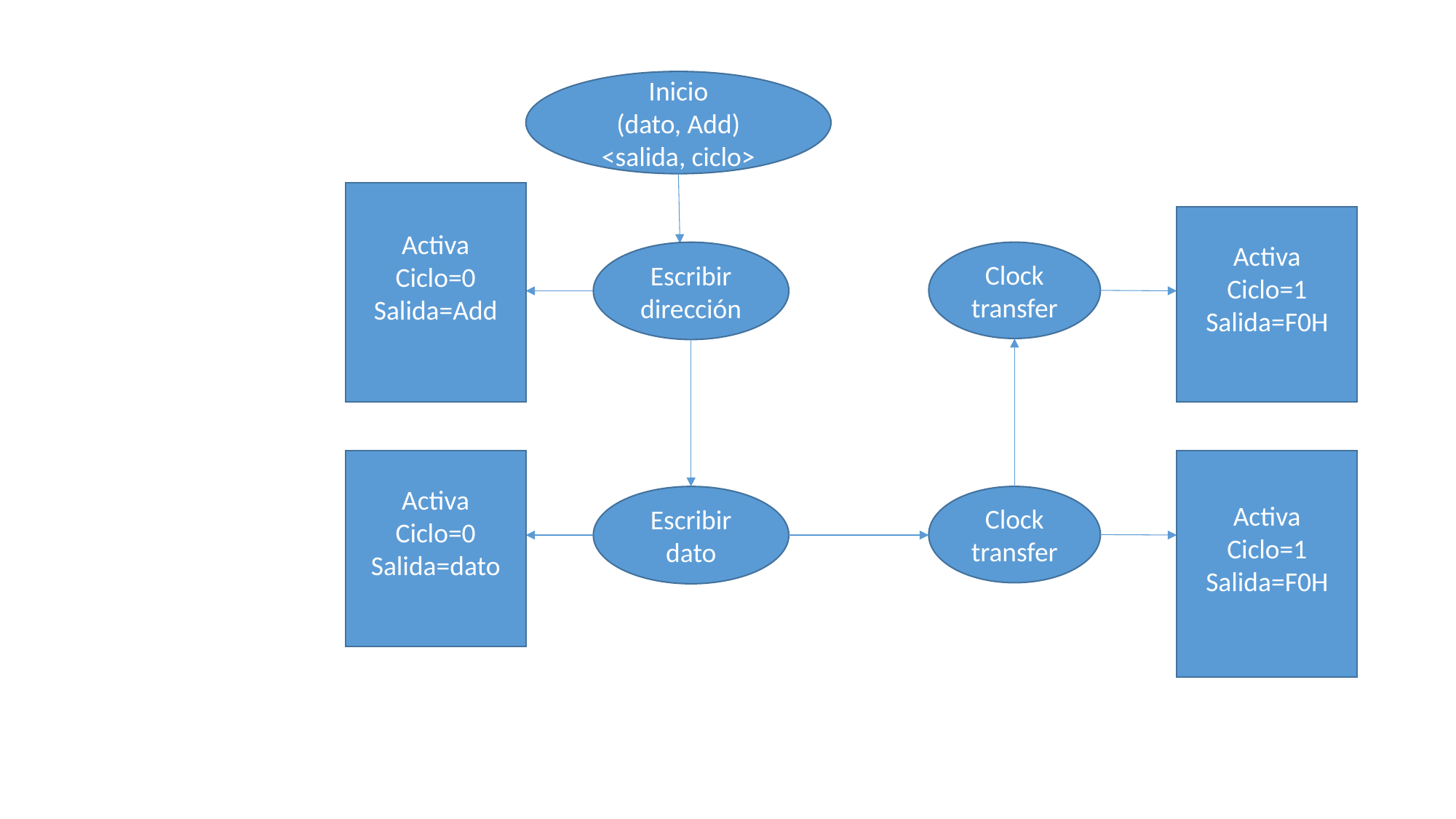

Inicio
(dato, Add)
<salida, ciclo>
Activa
Ciclo=0
Salida=Add

Activa
Ciclo=1
Salida=F0H

Escribir dirección
Clock transfer
Activa
Ciclo=0
Salida=dato

Activa
Ciclo=1
Salida=F0H

Escribir dato
Clock transfer